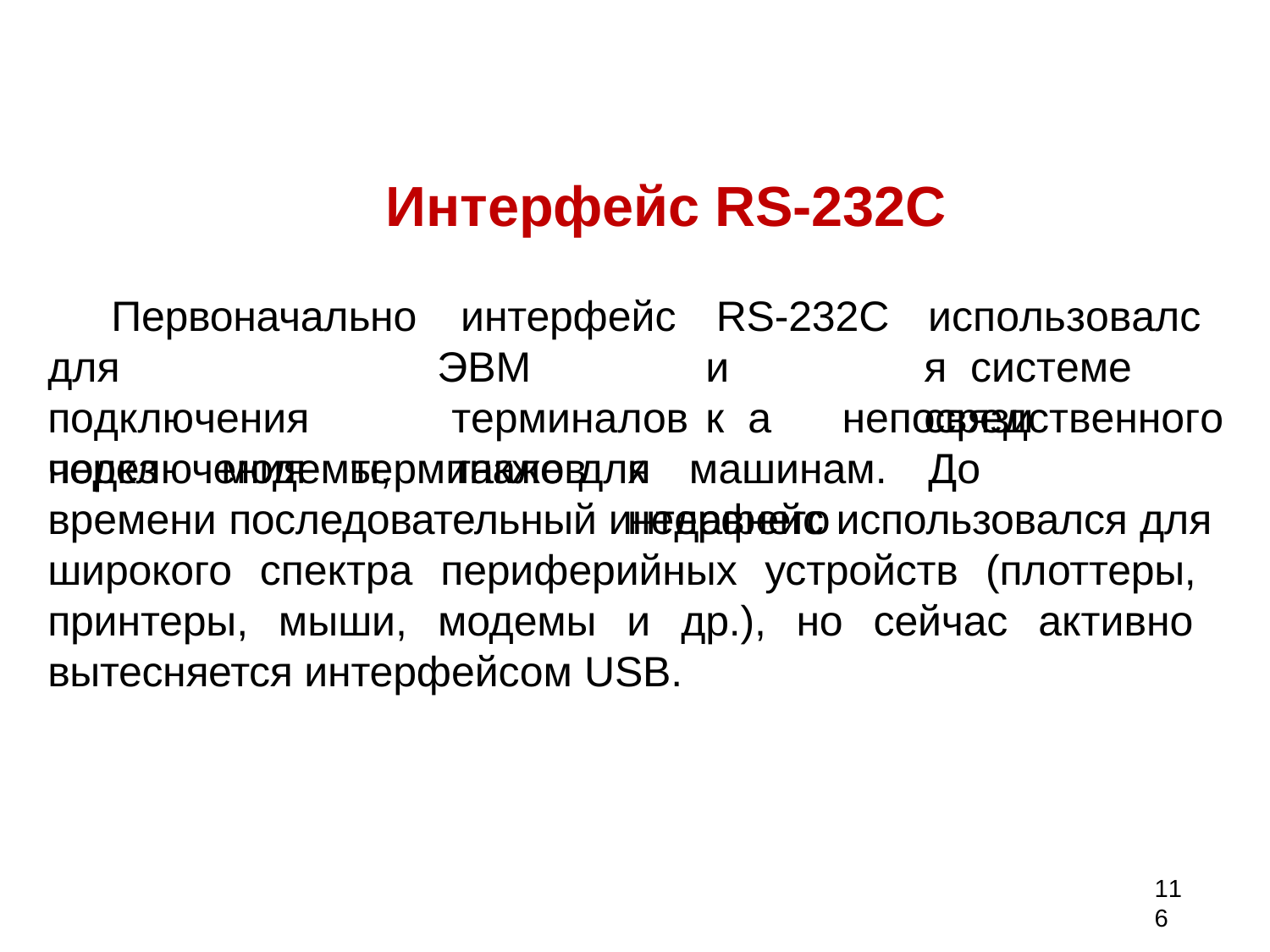

# Интерфейс RS-232C
Первоначально	интерфейс	RS-232C
использовался  системе	связи
для	подключения  через	модемы,
ЭВМ		и	терминалов	к  а	также	для
непосредственного
подключения	терминалов
к	машинам.	До	недавнего
времени последовательный интерфейс использовался для  широкого спектра периферийных устройств (плоттеры,  принтеры, мыши, модемы и др.), но сейчас активно  вытесняется интерфейсом USB.
116